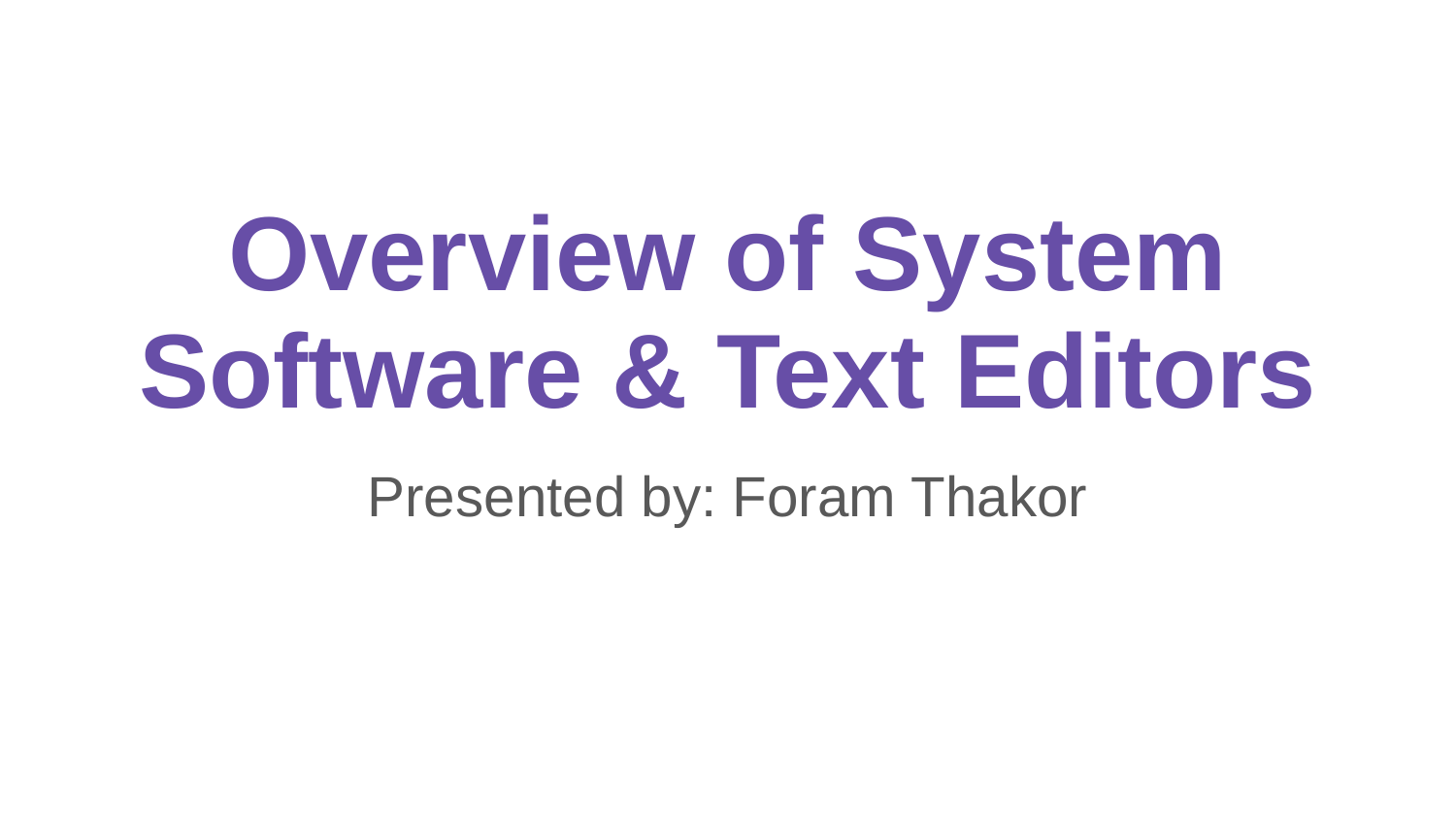

# Overview of System Software & Text Editors
Presented by: Foram Thakor